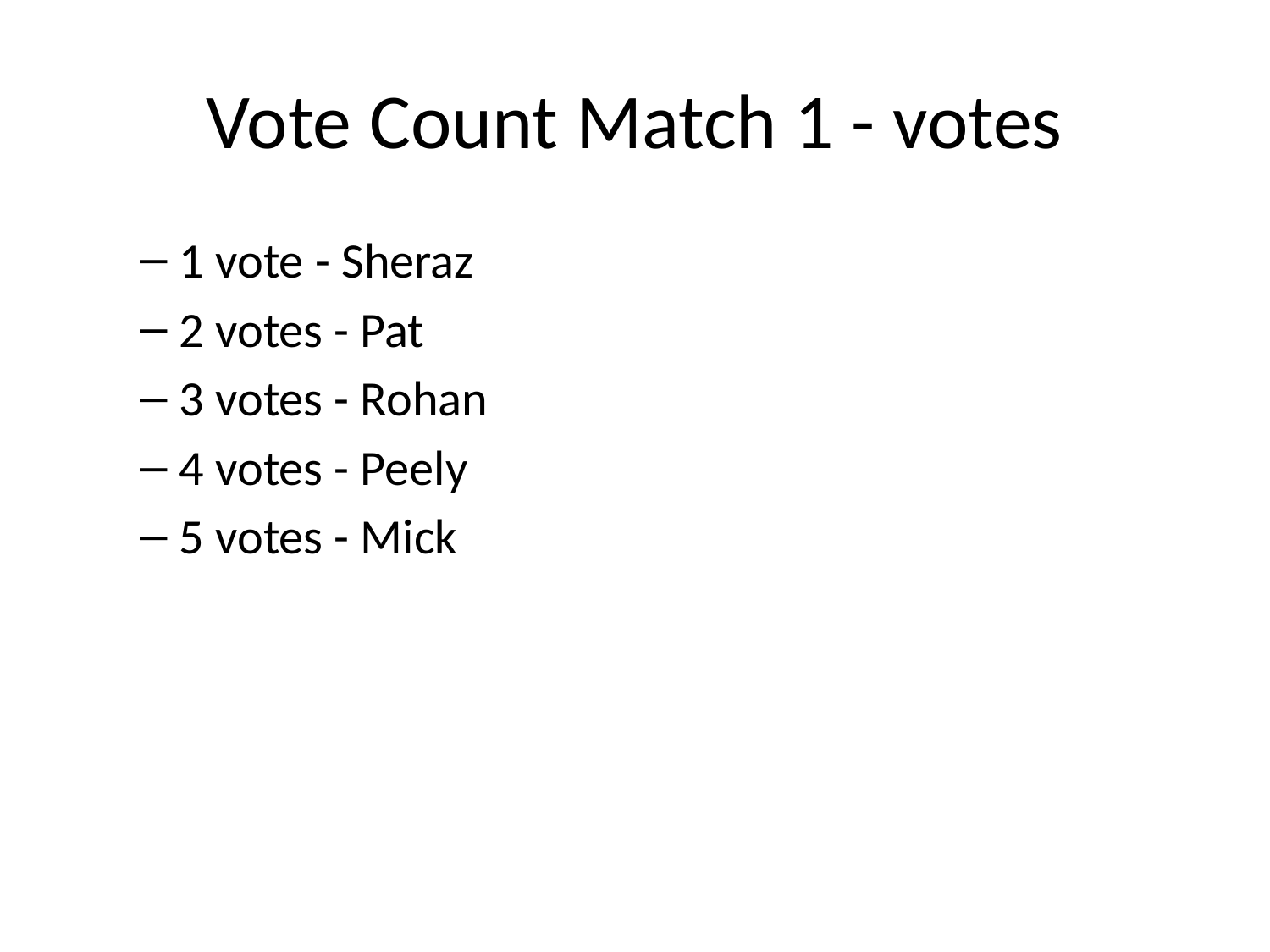

# Vote Count Match 1 - votes
1 vote - Sheraz
2 votes - Pat
3 votes - Rohan
4 votes - Peely
5 votes - Mick